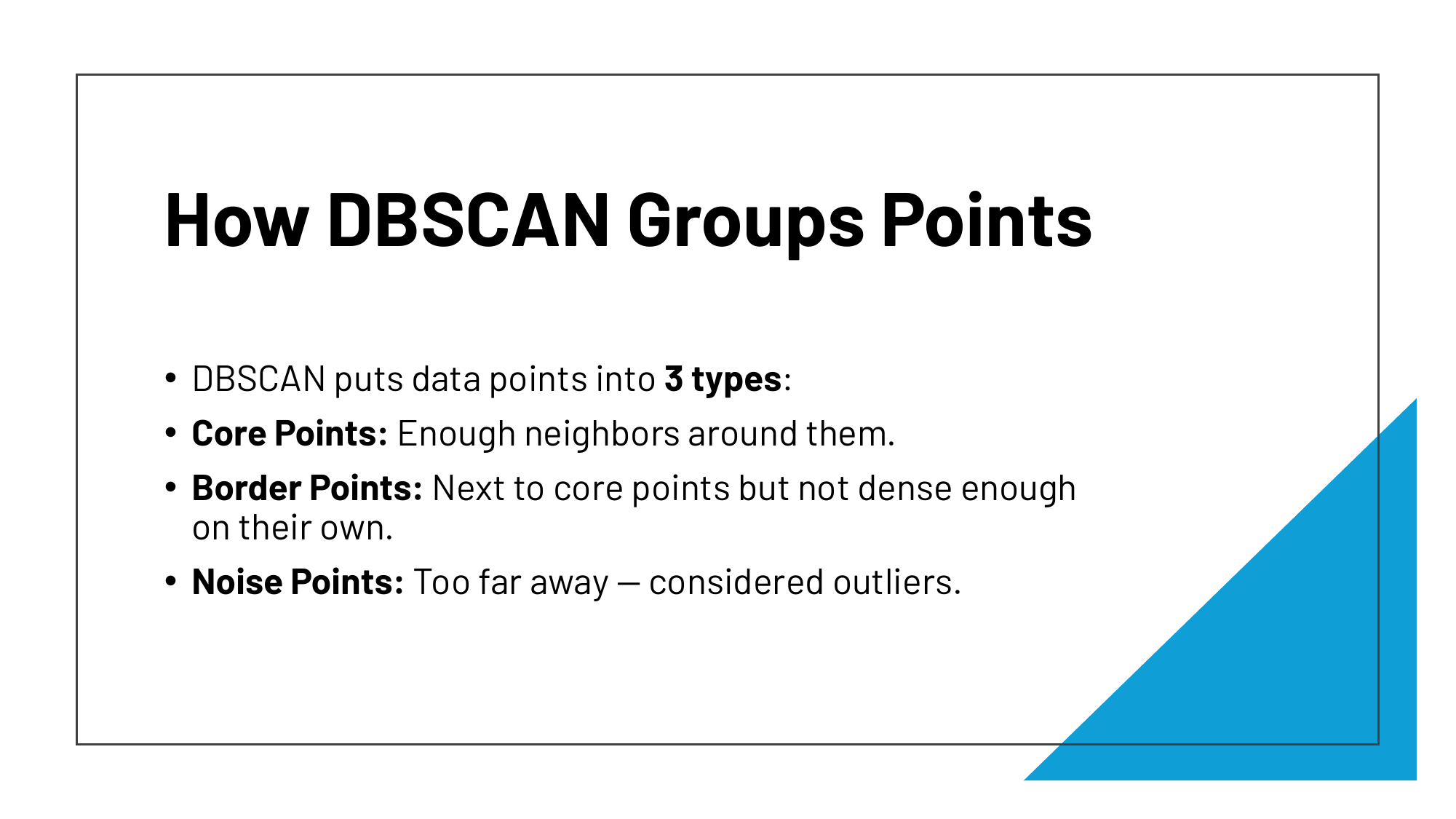

# How DBSCAN Groups Points
DBSCAN puts data points into 3 types:
Core Points: Enough neighbors around them.
Border Points: Next to core points but not dense enough on their own.
Noise Points: Too far away — considered outliers.